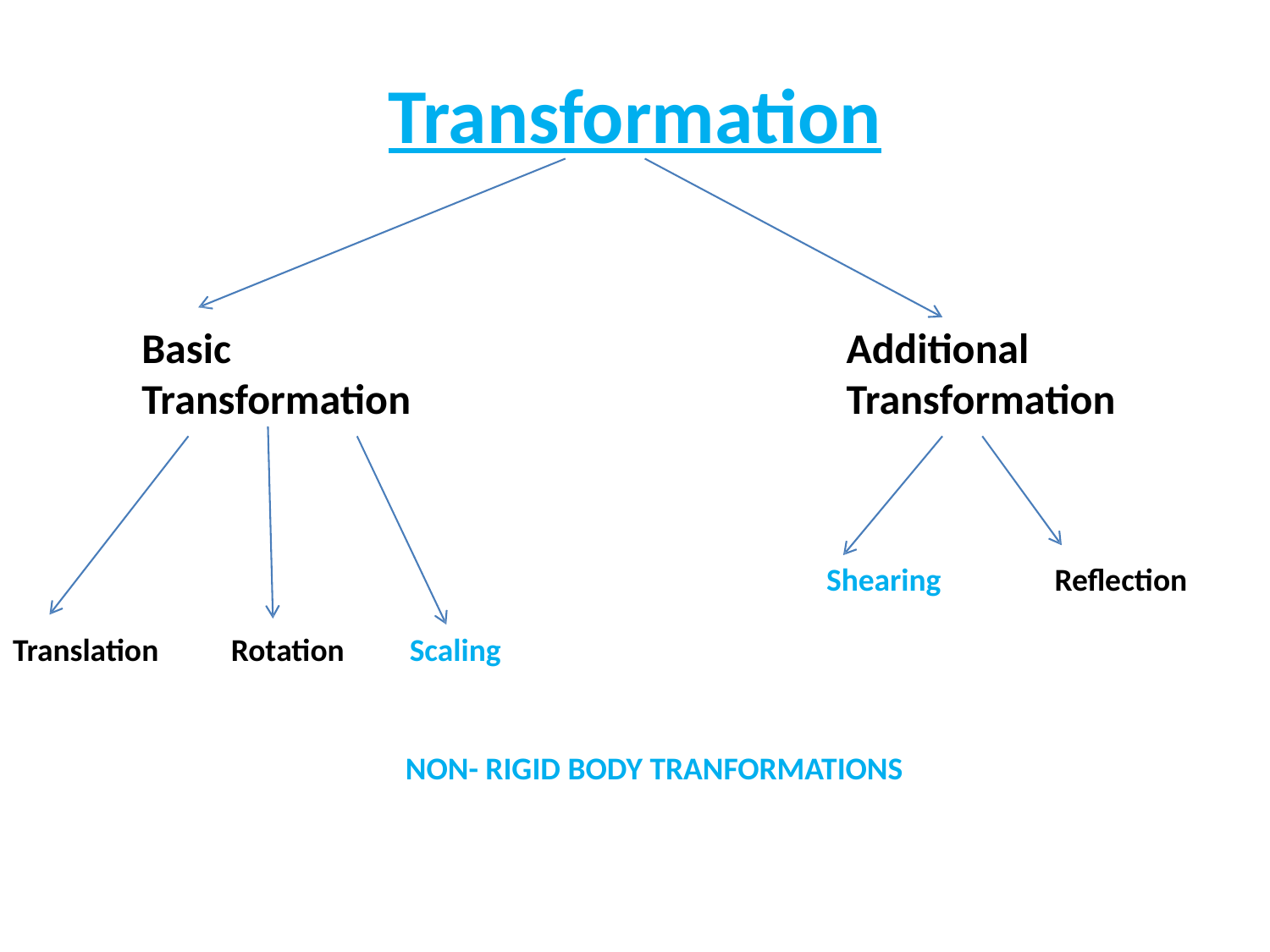

# Transformation

Basic  Transformation
Additional  Transformation

Shearing
Reflection
Translation
Rotation
Scaling
NON- RIGID BODY TRANFORMATIONS